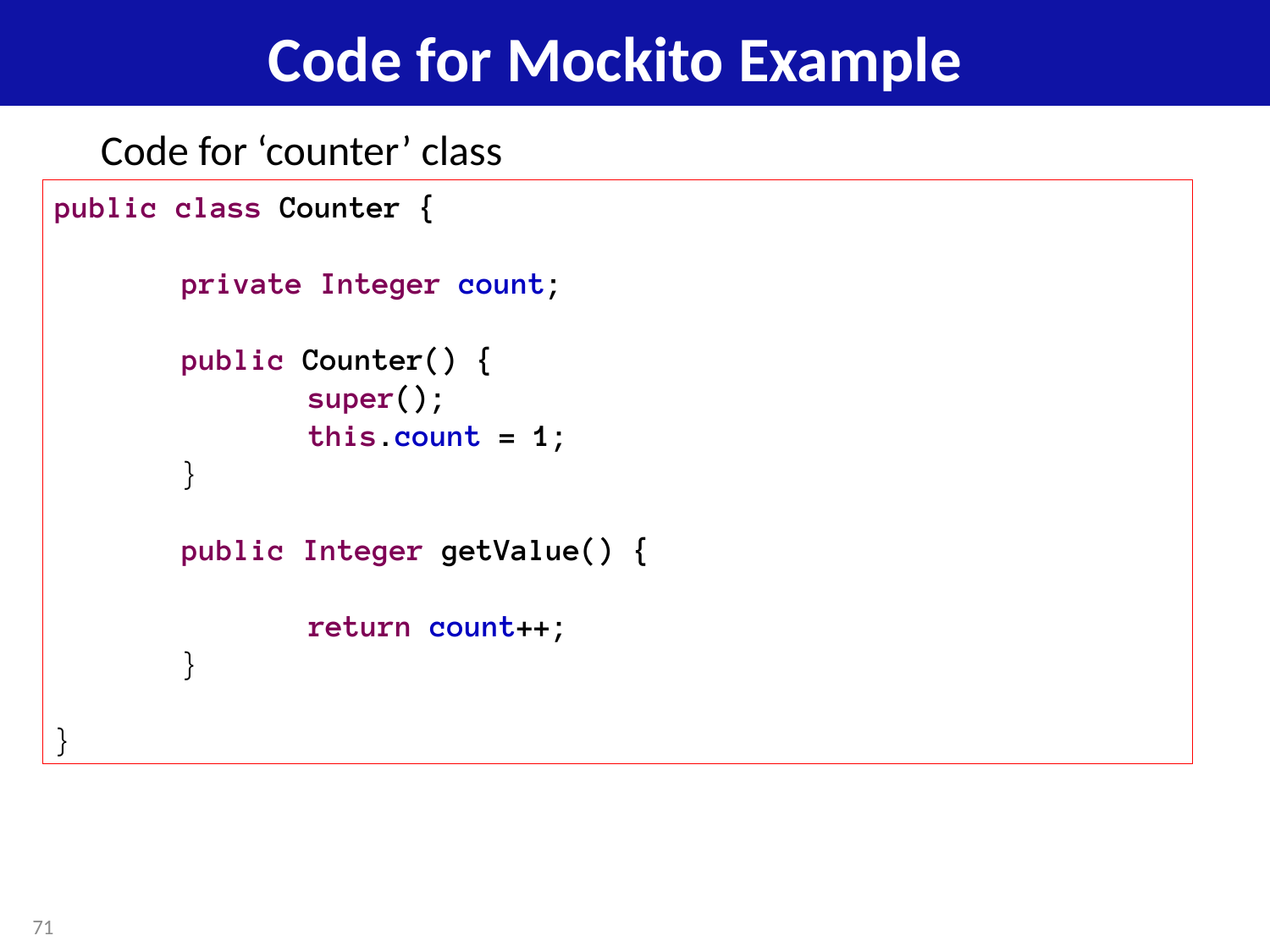

Code for Mockito Example
Code for ‘counter’ class
public class Counter {

	private Integer count;

	public Counter() {
		super();
		this.count = 1;
	}

	public Integer getValue() {

		return count++;
	}

}
71